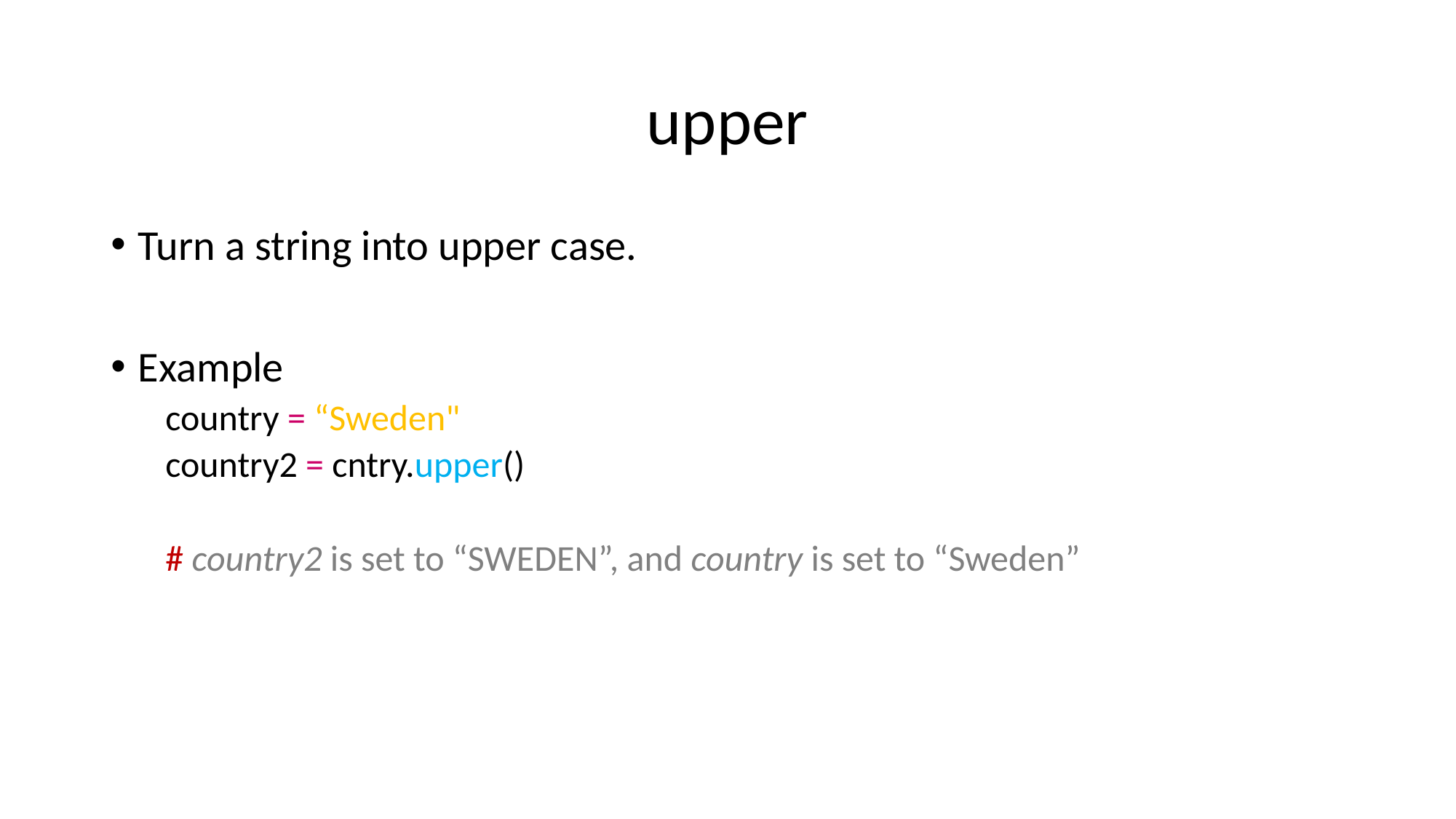

# upper
Turn a string into upper case.

Example
country = “Sweden"
country2 = cntry.upper()

# country2 is set to “SWEDEN”, and country is set to “Sweden”